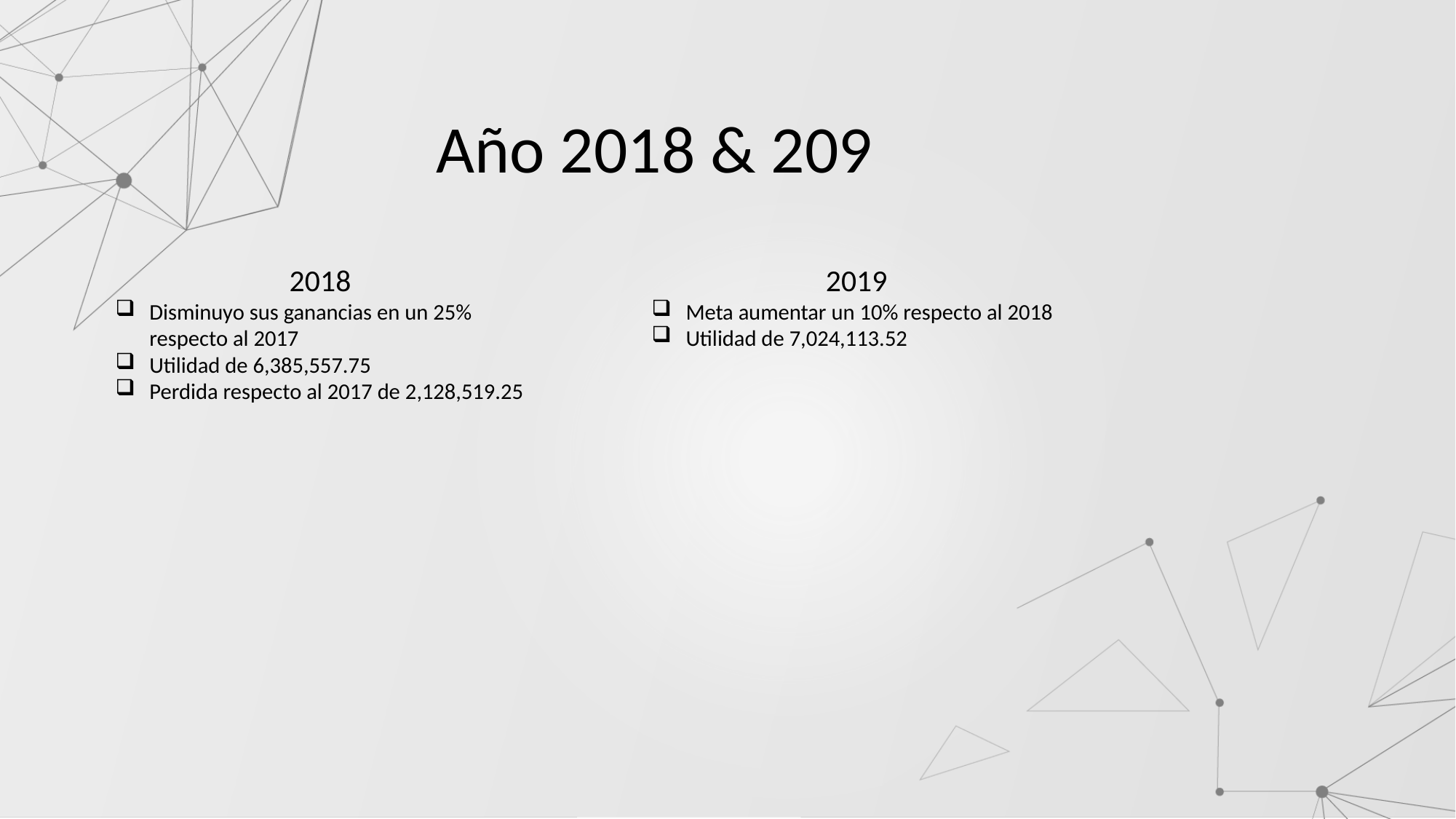

# Año 2018 & 209
2018
Disminuyo sus ganancias en un 25% respecto al 2017
Utilidad de 6,385,557.75
Perdida respecto al 2017 de 2,128,519.25

2019
Meta aumentar un 10% respecto al 2018
Utilidad de 7,024,113.52